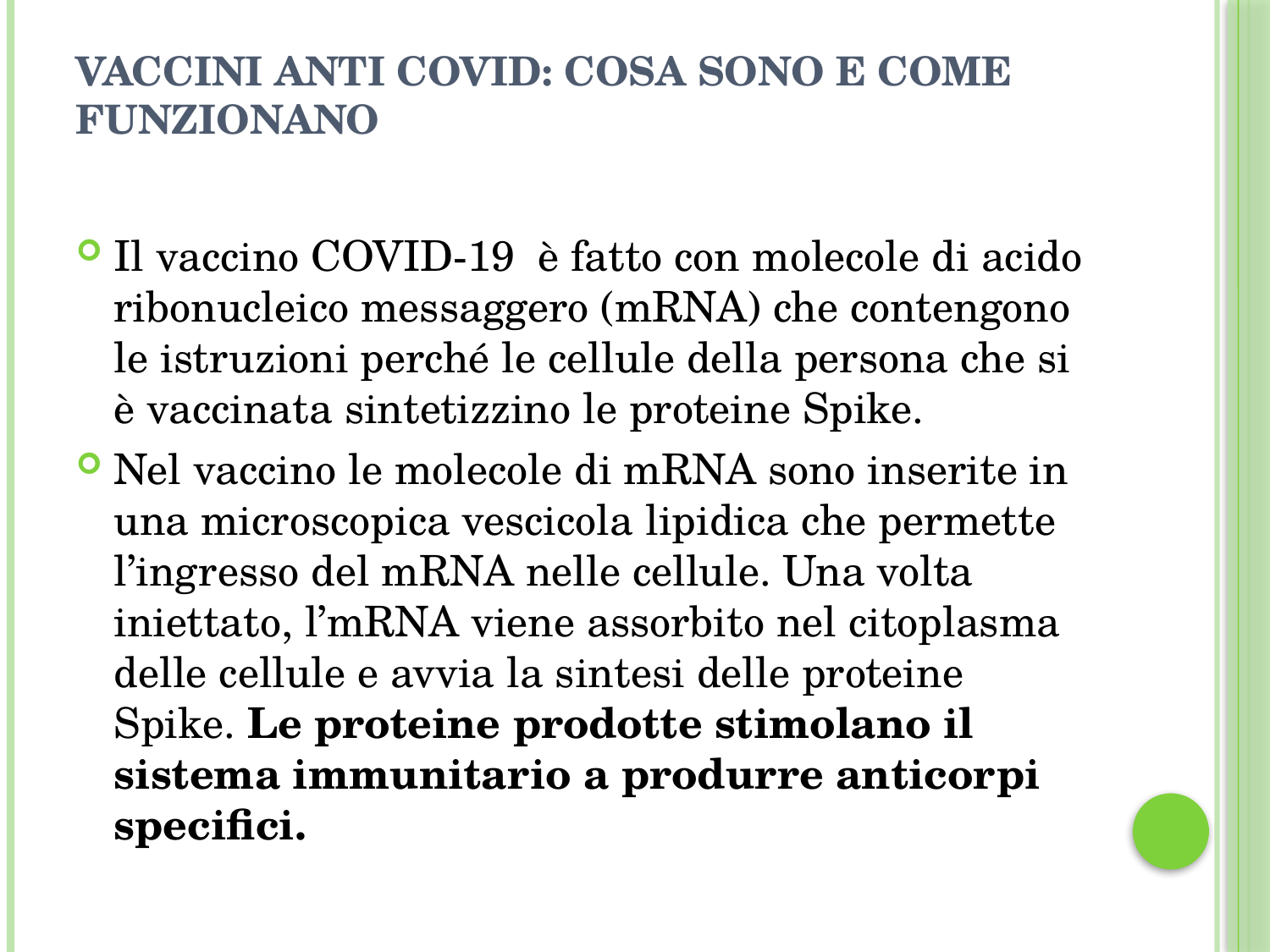

# VACCINI ANTI COVID: COSA SONO E COME FUNZIONANO
Il vaccino COVID-19  è fatto con molecole di acido ribonucleico messaggero (mRNA) che contengono le istruzioni perché le cellule della persona che si è vaccinata sintetizzino le proteine Spike.
Nel vaccino le molecole di mRNA sono inserite in una microscopica vescicola lipidica che permette l’ingresso del mRNA nelle cellule. Una volta iniettato, l’mRNA viene assorbito nel citoplasma delle cellule e avvia la sintesi delle proteine Spike. Le proteine prodotte stimolano il sistema immunitario a produrre anticorpi specifici.